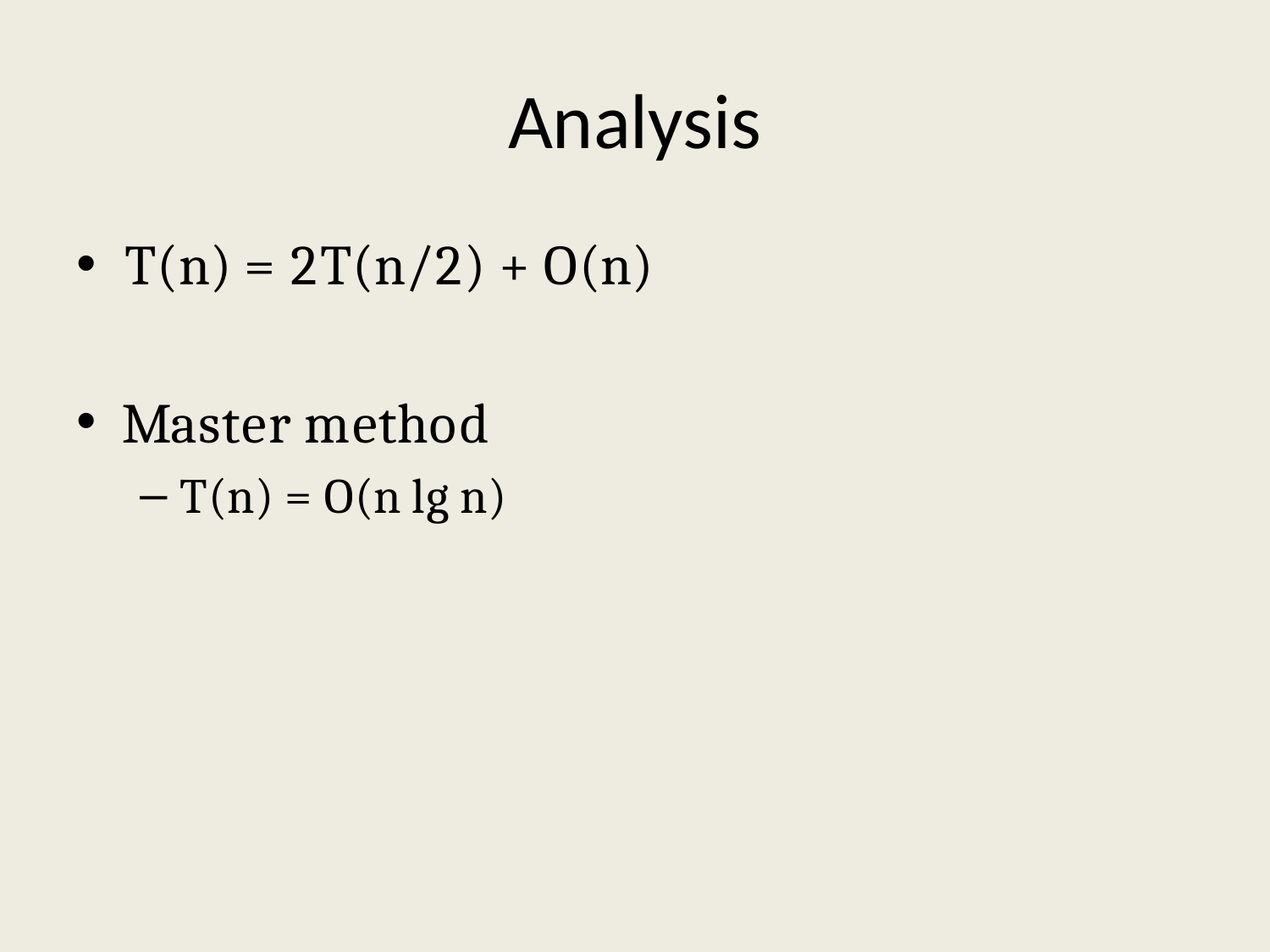

# Analysis
T(n) = 2T(n/2) + O(n)

Master method
T(n) = O(n lg n)